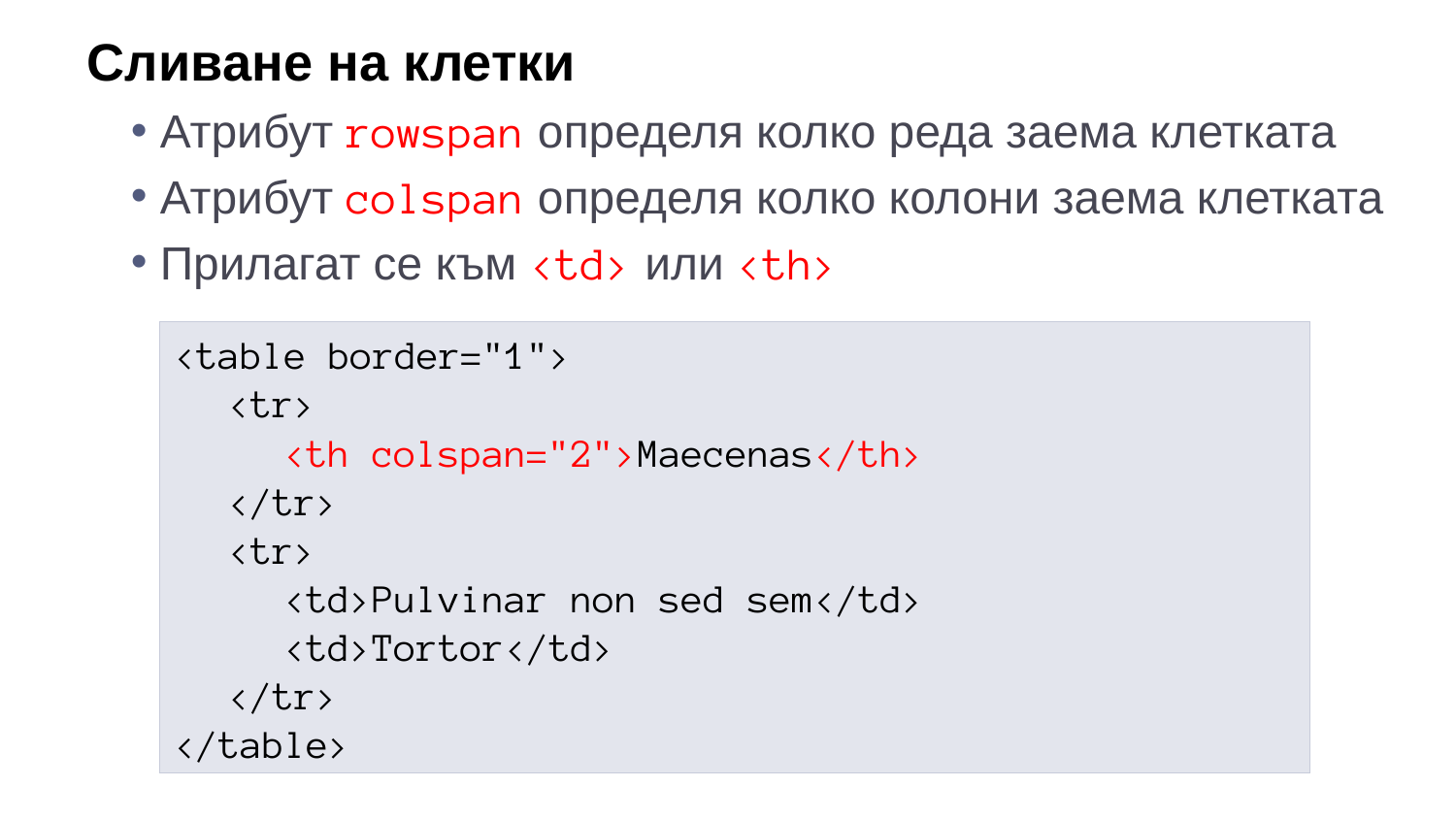

Сливане на клетки
Атрибут rowspan определя колко реда заема клетката
Атрибут colspan определя колко колони заема клетката
Прилагат се към <td> или <th>
<table border="1">
	<tr>
		<th colspan="2">Maecenas</th>
	</tr>
	<tr>
		<td>Pulvinar non sed sem</td>
		<td>Tortor</td>
	</tr>
</table>